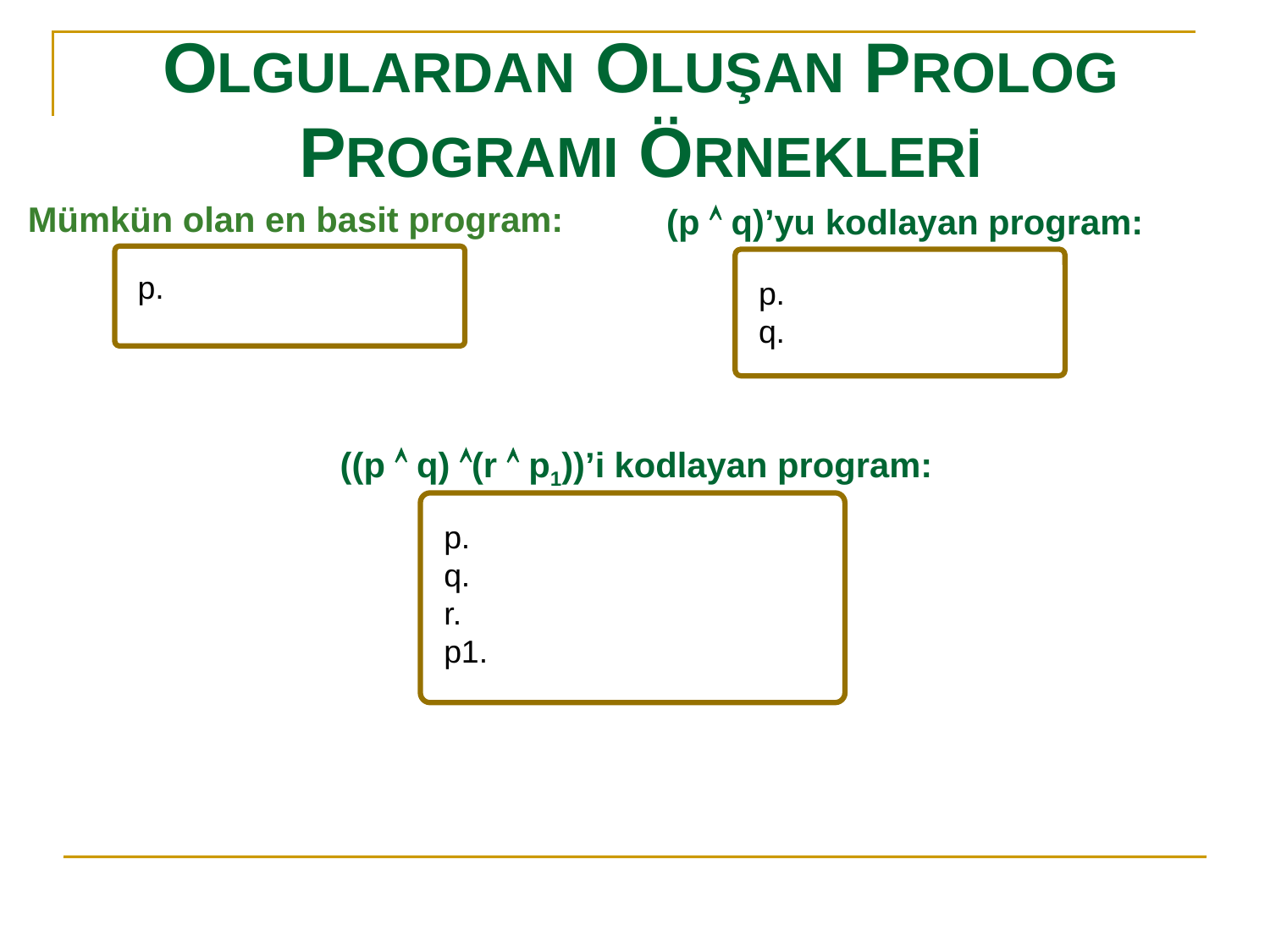

# OLGULARDAN OLUŞAN PROLOG PROGRAMI ÖRNEKLERİ
Mümkün olan en basit program:

p.
(p ∧ q)’yu kodlayan program:

p.
q.
((p ∧ q) ∧(r ∧ p1))’i kodlayan program:

p.
q.
r.
p1.